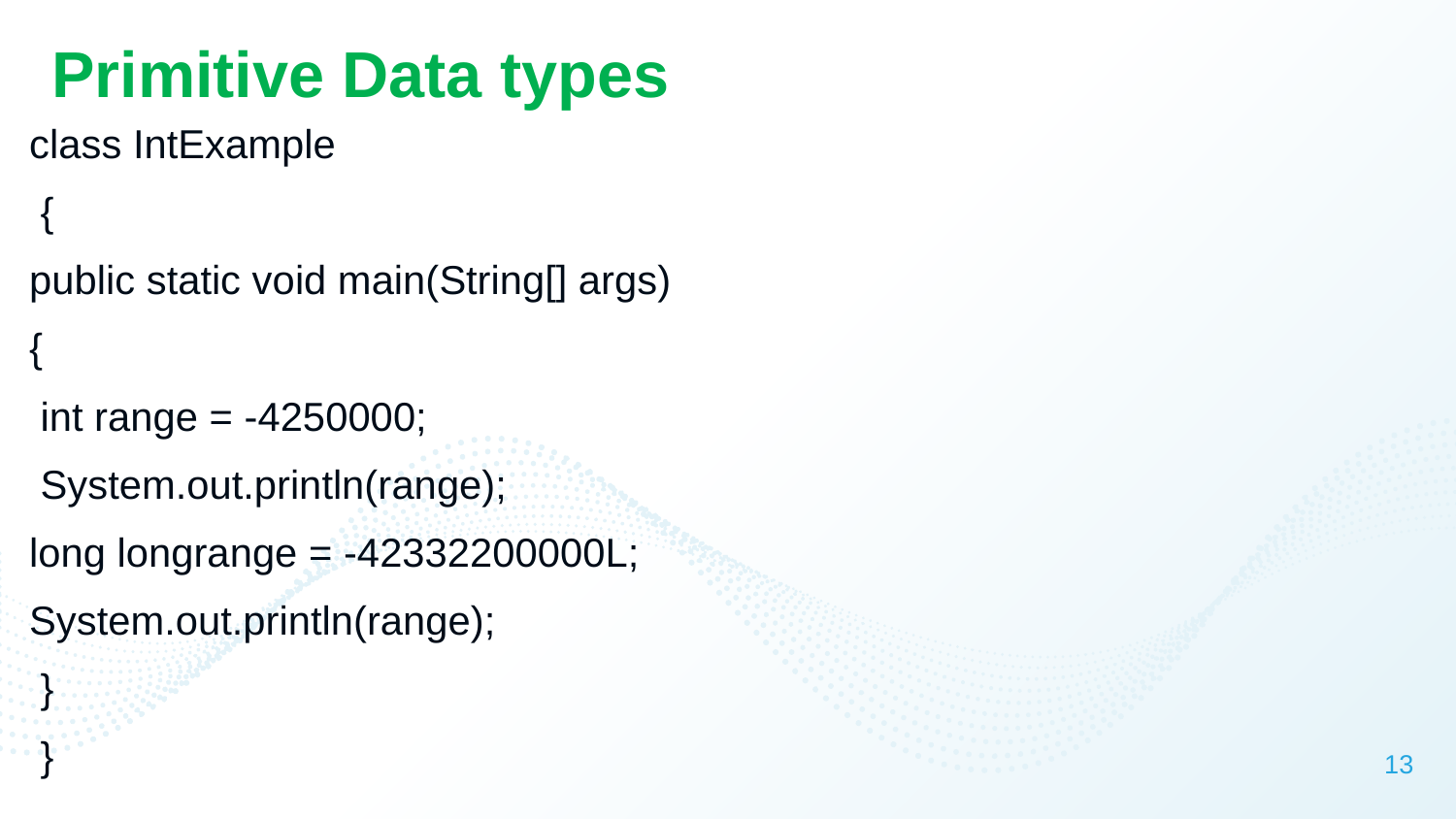

# Primitive Data types
class IntExample
 {
public static void main(String[] args)
{
 int range = -4250000;
 System.out.println(range);
long longrange = -42332200000L;
System.out.println(range);
 }
 }

13